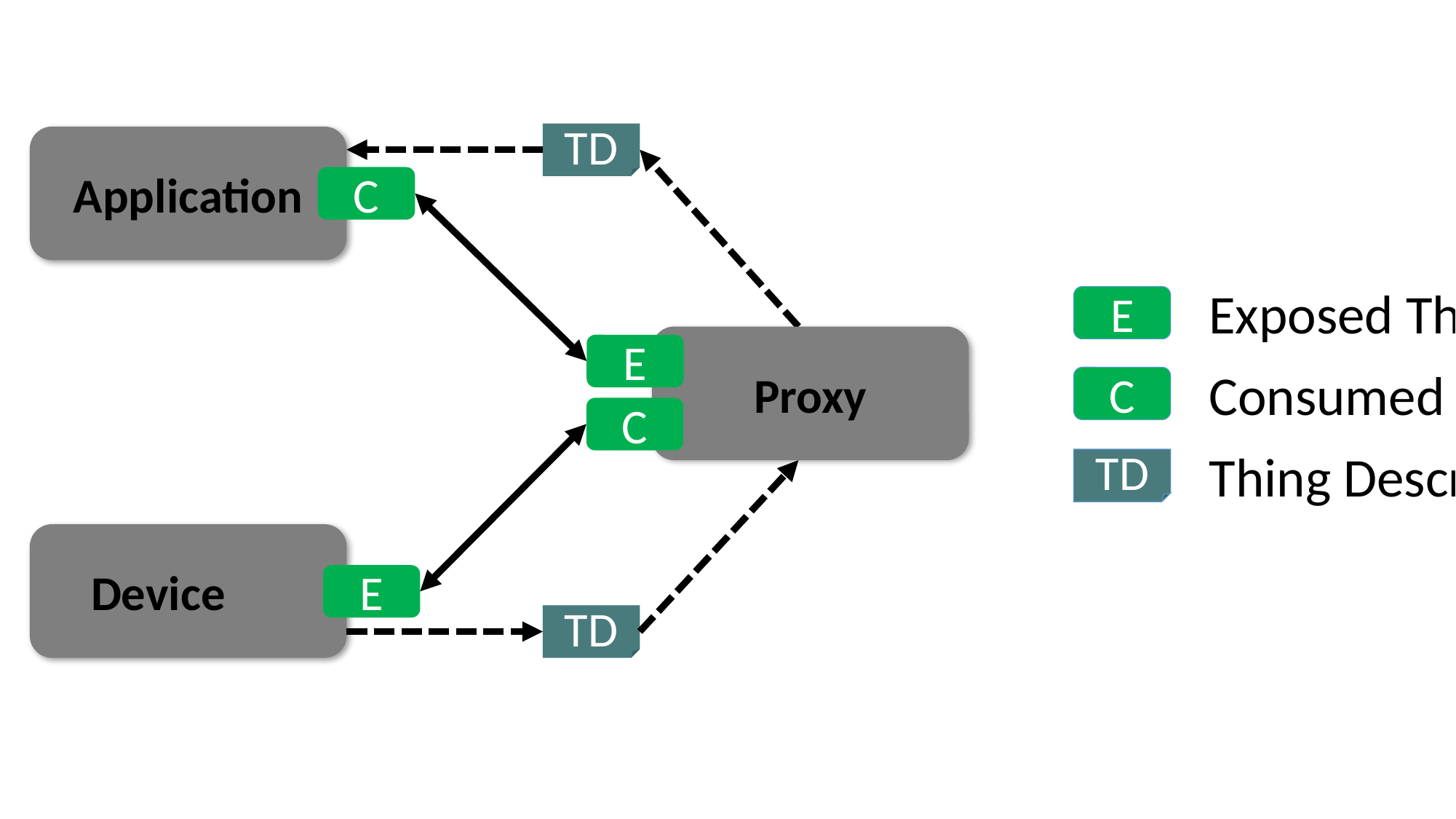

TD
Application
C
Exposed Thing
E
Proxy
E
Consumed Thing
C
C
Thing Description
TD
Device
E
TD